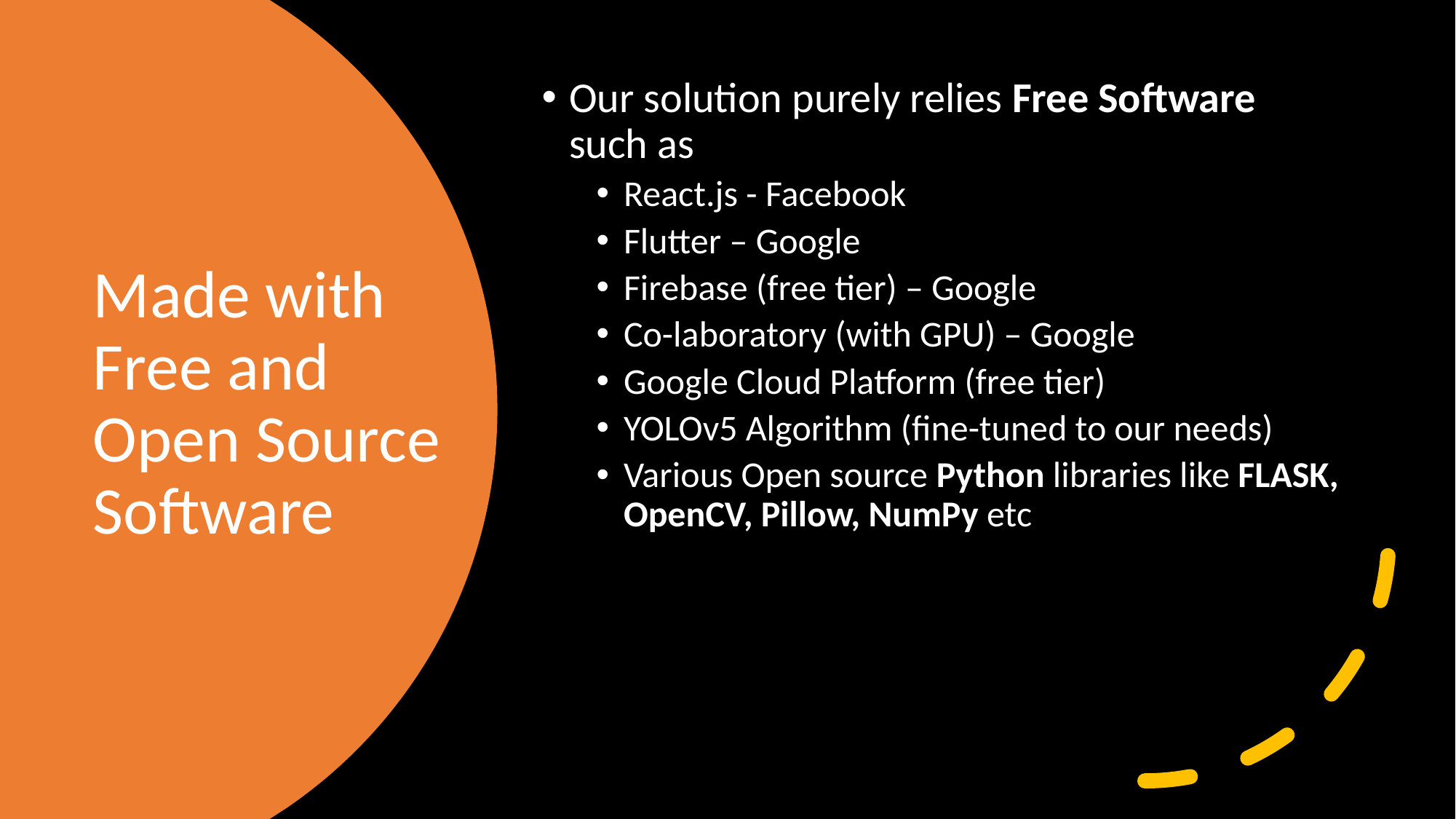

Our solution purely relies Free Software such as
React.js - Facebook
Flutter – Google
Firebase (free tier) – Google
Co-laboratory (with GPU) – Google
Google Cloud Platform (free tier)
YOLOv5 Algorithm (fine-tuned to our needs)
Various Open source Python libraries like FLASK, OpenCV, Pillow, NumPy etc

# Made with Free and Open Source Software